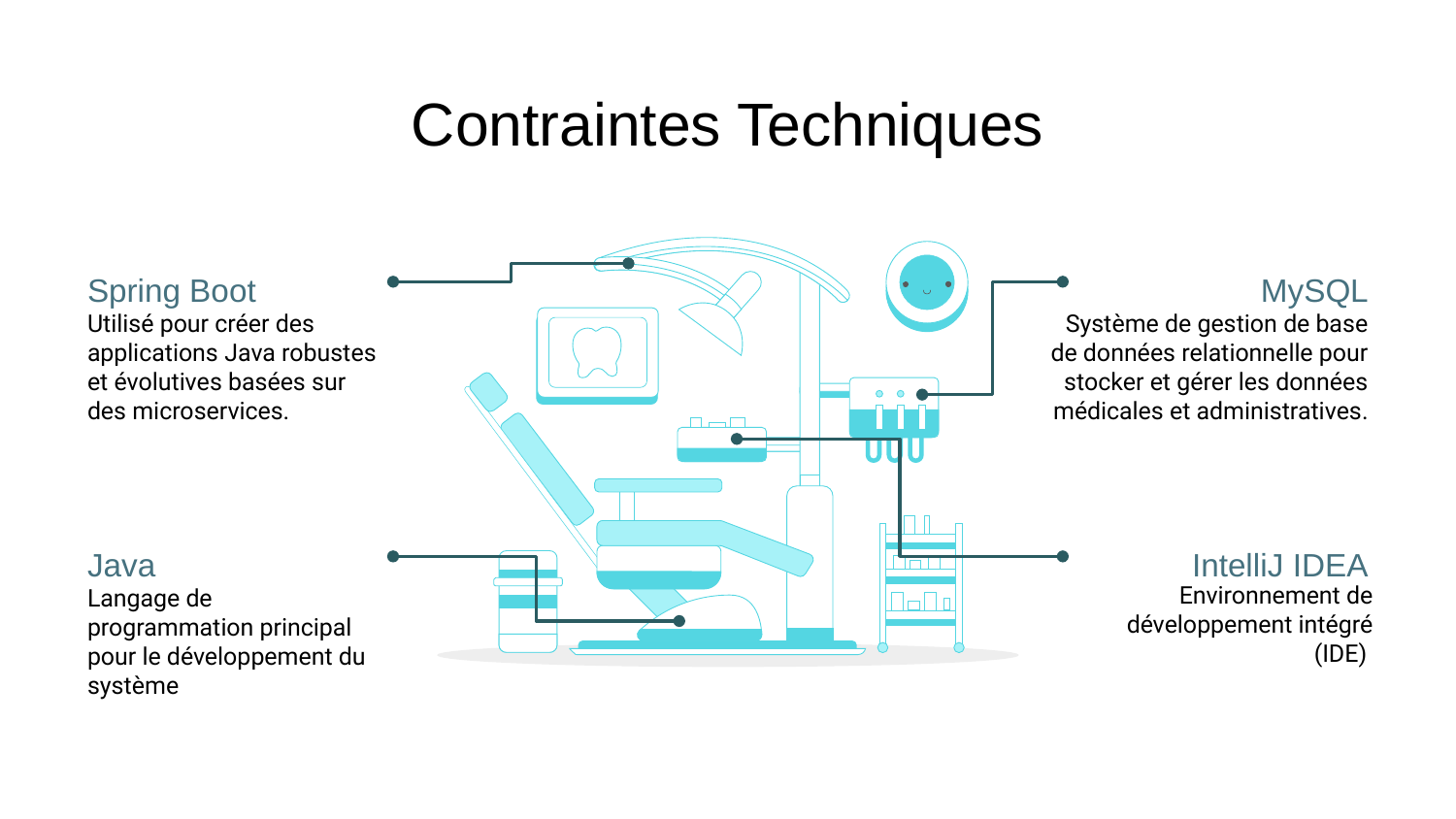

Environnement de développement intégré (IDE) offrant des outils puissants pour le développement, le débogage et le déploiement des applications.

# Contraintes Techniques

Spring Boot
MySQL
Utilisé pour créer des applications Java robustes et évolutives basées sur des microservices.
Système de gestion de base de données relationnelle pour stocker et gérer les données médicales et administratives.
Java
IntelliJ IDEA
Environnement de développement intégré (IDE)
Langage de programmation principal pour le développement du système